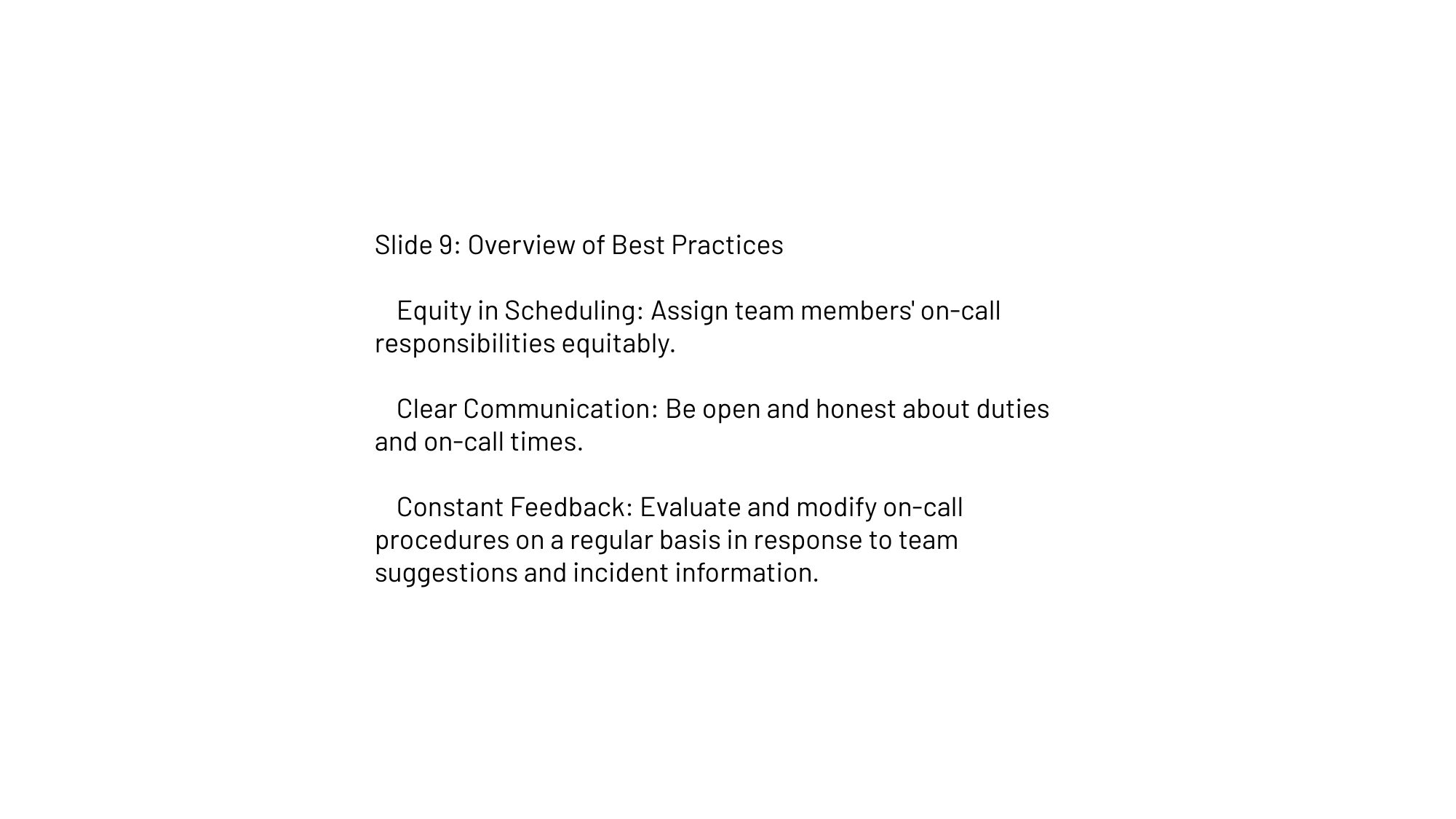

Slide 9: Overview of Best Practices

    Equity in Scheduling: Assign team members' on-call responsibilities equitably.

    Clear Communication: Be open and honest about duties and on-call times.

    Constant Feedback: Evaluate and modify on-call procedures on a regular basis in response to team suggestions and incident information.